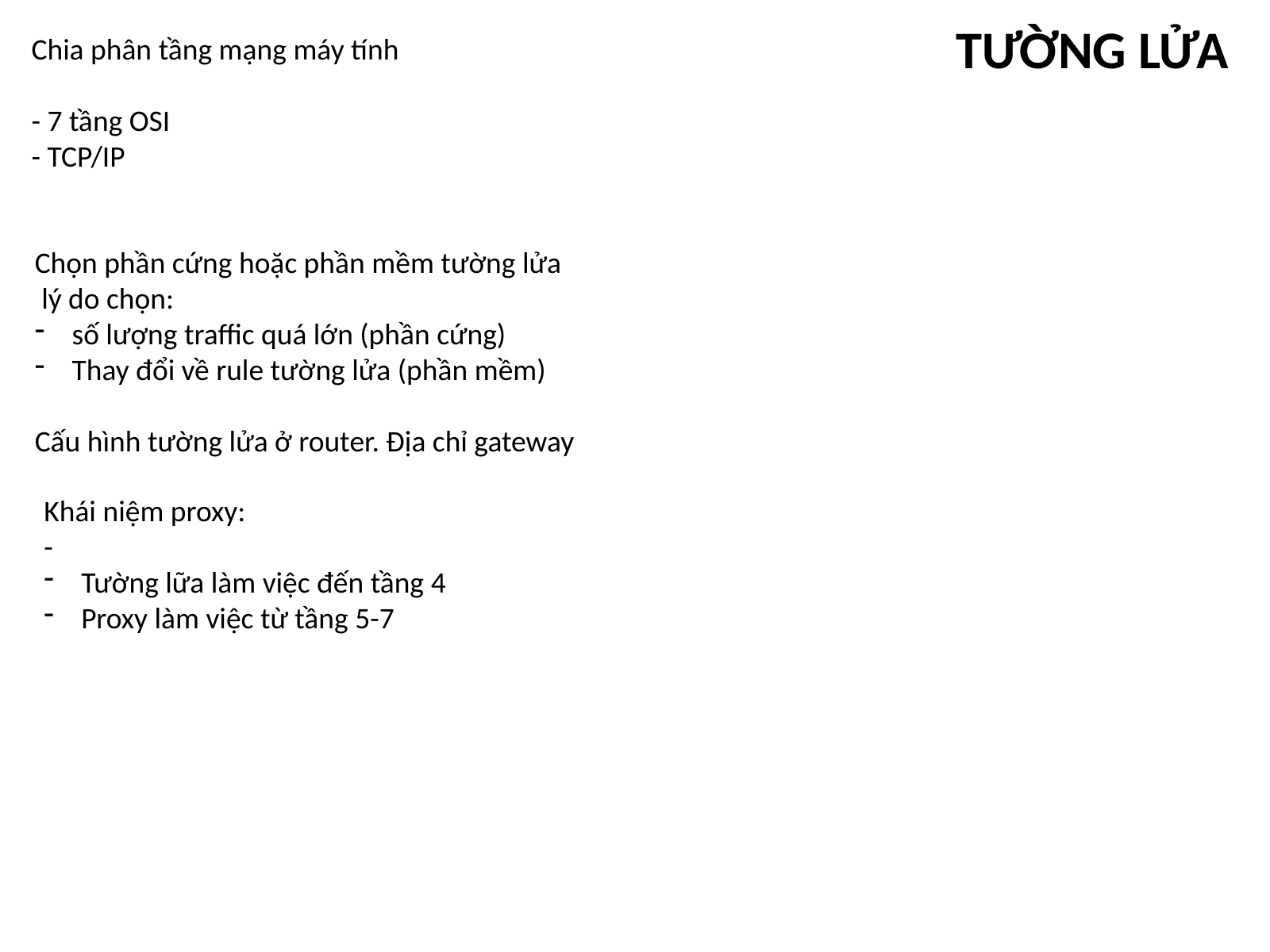

TƯỜNG LỬA
Chia phân tầng mạng máy tính

- 7 tầng OSI
- TCP/IP

Chọn phần cứng hoặc phần mềm tường lửa
 lý do chọn:
số lượng traffic quá lớn (phần cứng)
Thay đổi về rule tường lửa (phần mềm)

Cấu hình tường lửa ở router. Địa chỉ gateway
Khái niệm proxy:
-
Tường lữa làm việc đến tầng 4
Proxy làm việc từ tầng 5-7